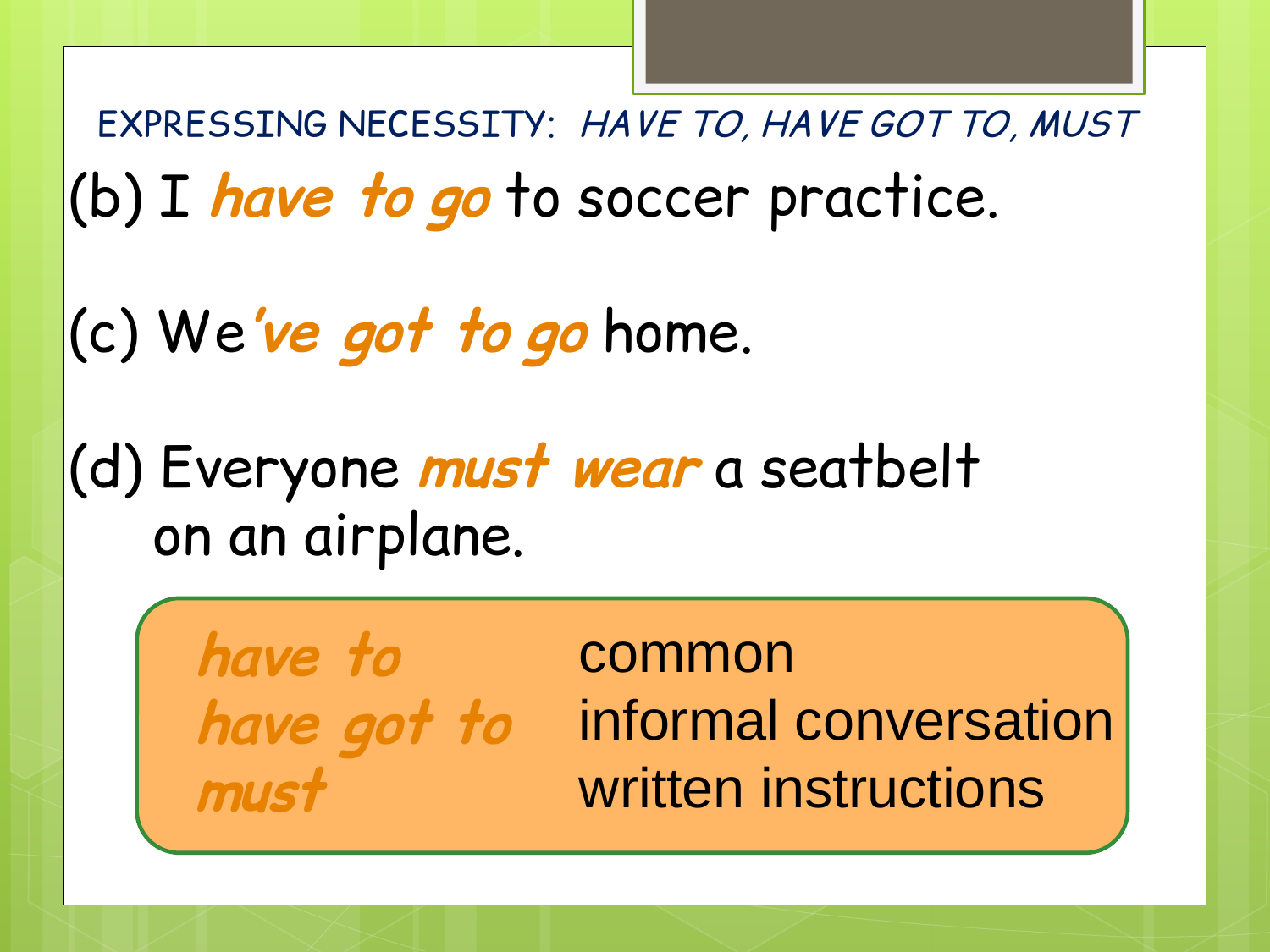

EXPRESSING NECESSITY:  HAVE TO, HAVE GOT TO, MUST
(b) I have to go to soccer practice.

(c) We’ve got to go home.

(d) Everyone must wear a seatbelt
     on an airplane.

common
informal conversation
written instructions

have to
have got to
must